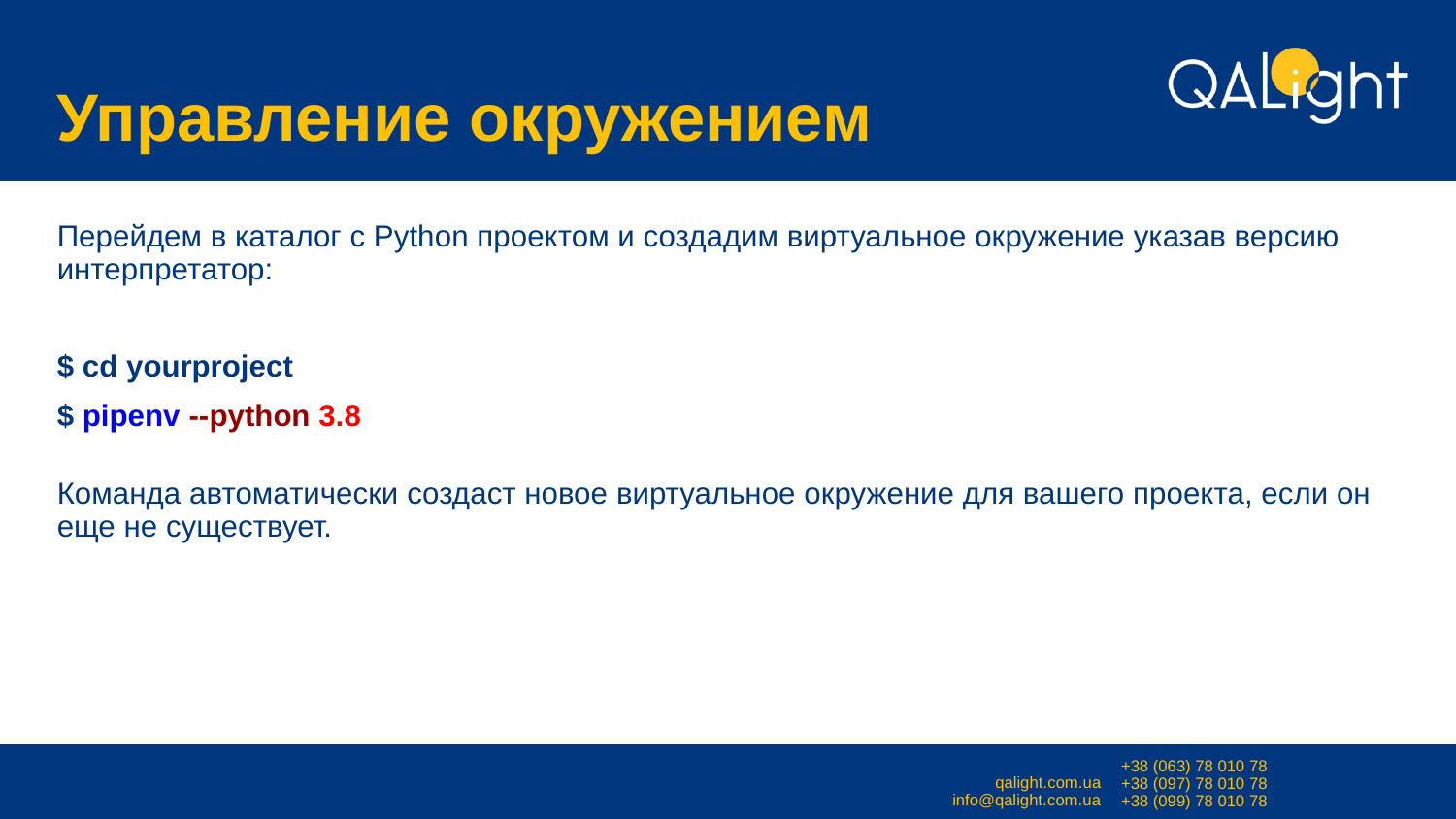

# Управление окружением
Перейдем в каталог с Python проектом и создадим виртуальное окружение указав версию интерпретатор:

$ cd yourproject
$ pipenv --python 3.8

Команда автоматически создаст новое виртуальное окружение для вашего проекта, если он еще не существует.